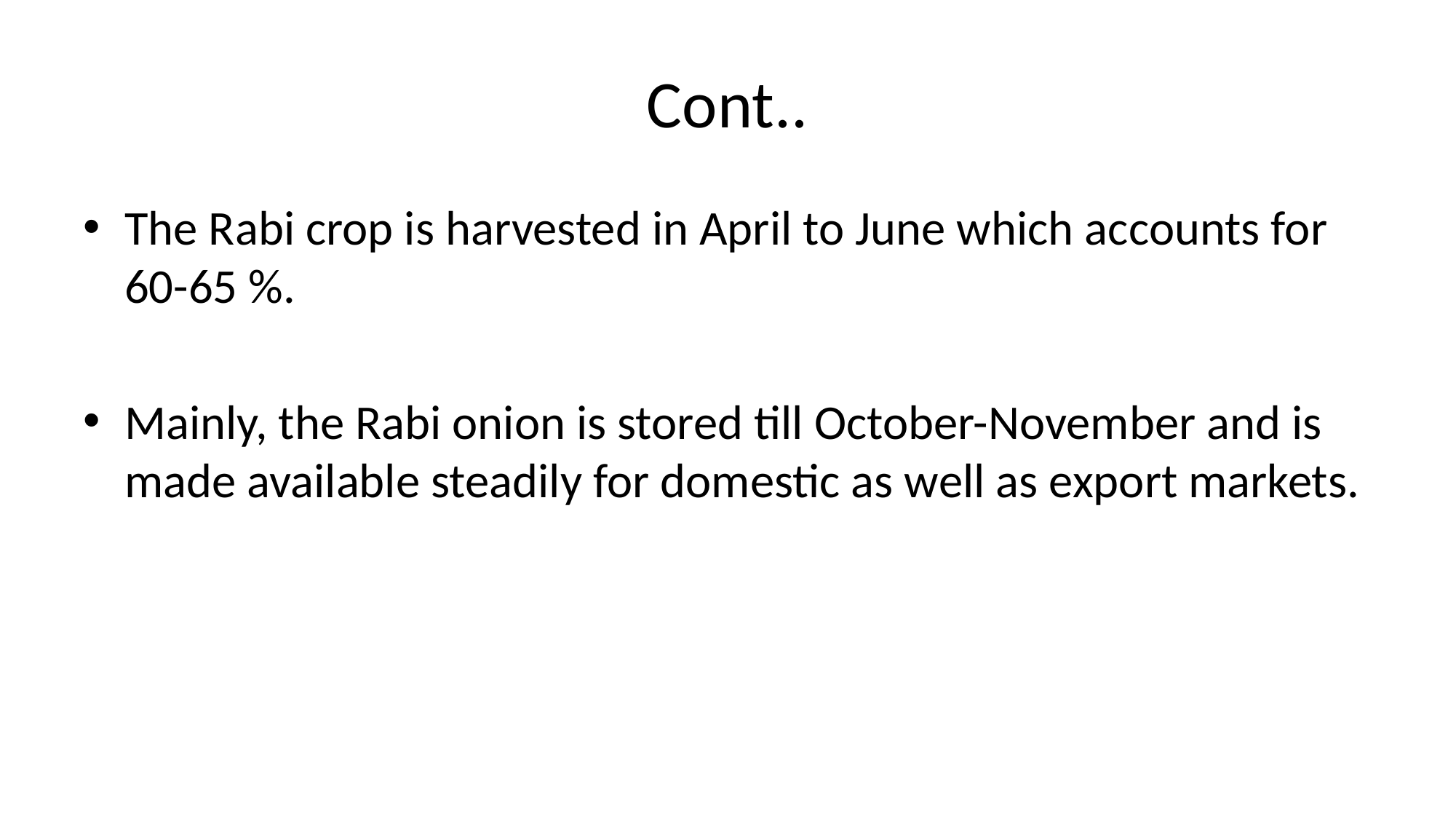

# Cont..
The Rabi crop is harvested in April to June which accounts for 60-65 %.

Mainly, the Rabi onion is stored till October-November and is made available steadily for domestic as well as export markets.